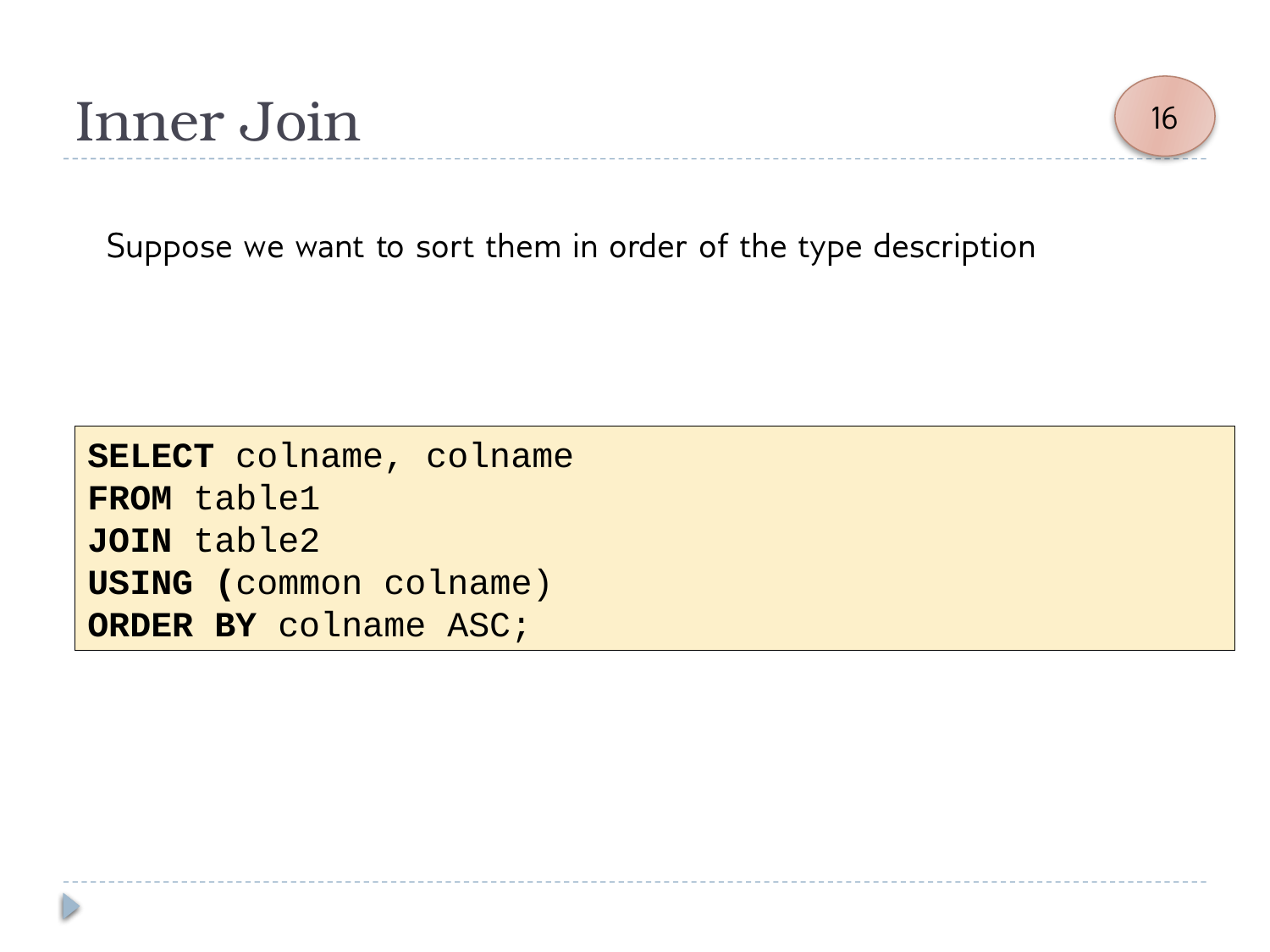

# Inner Join
16
Suppose we want to sort them in order of the type description

SELECT colname, colname
FROM table1
JOIN table2
USING (common colname)
ORDER BY colname ASC;